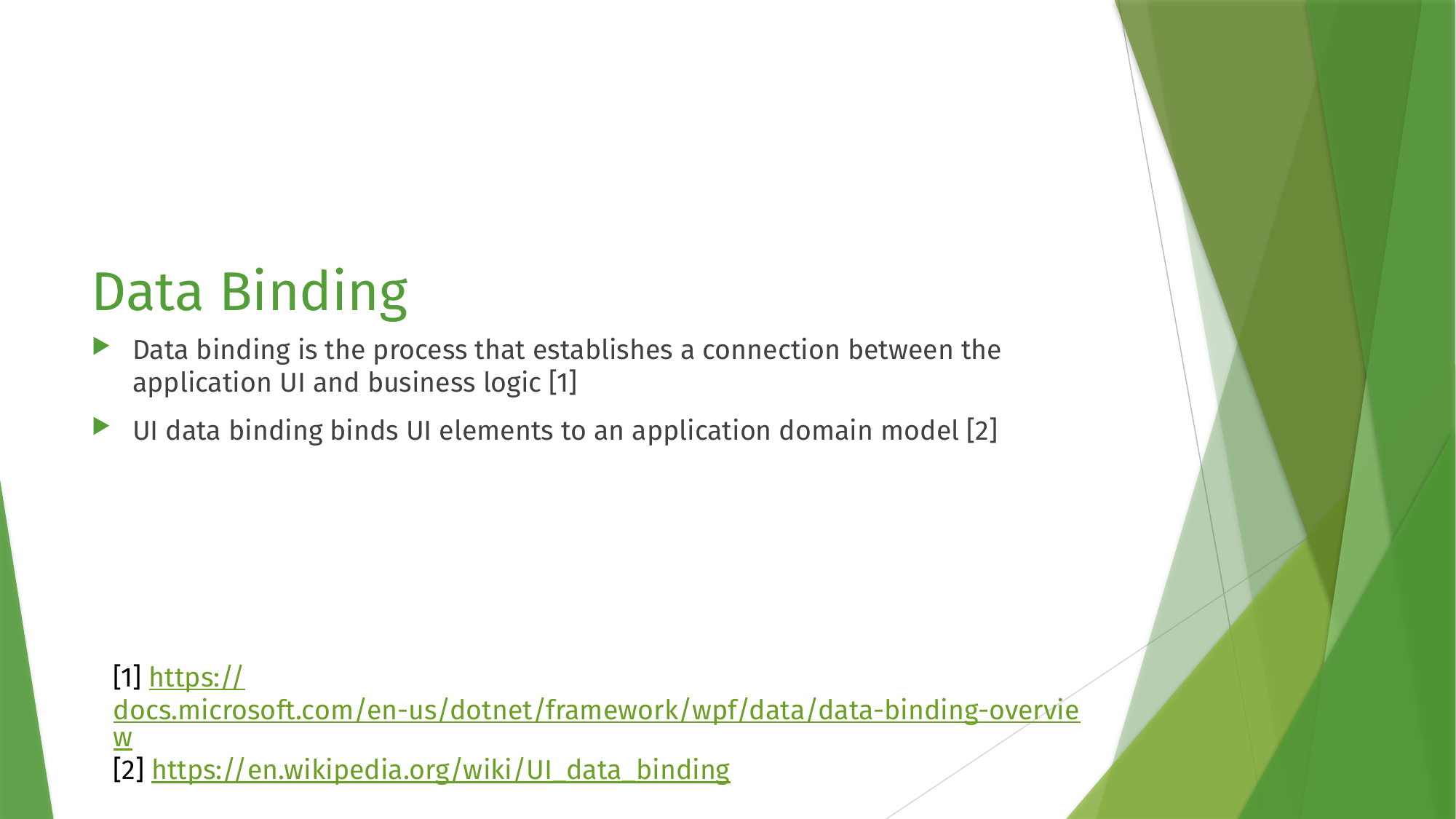

Data Binding
Data binding is the process that establishes a connection between the application UI and business logic [1]
UI data binding binds UI elements to an application domain model [2]
[1] https://docs.microsoft.com/en-us/dotnet/framework/wpf/data/data-binding-overview
[2] https://en.wikipedia.org/wiki/UI_data_binding